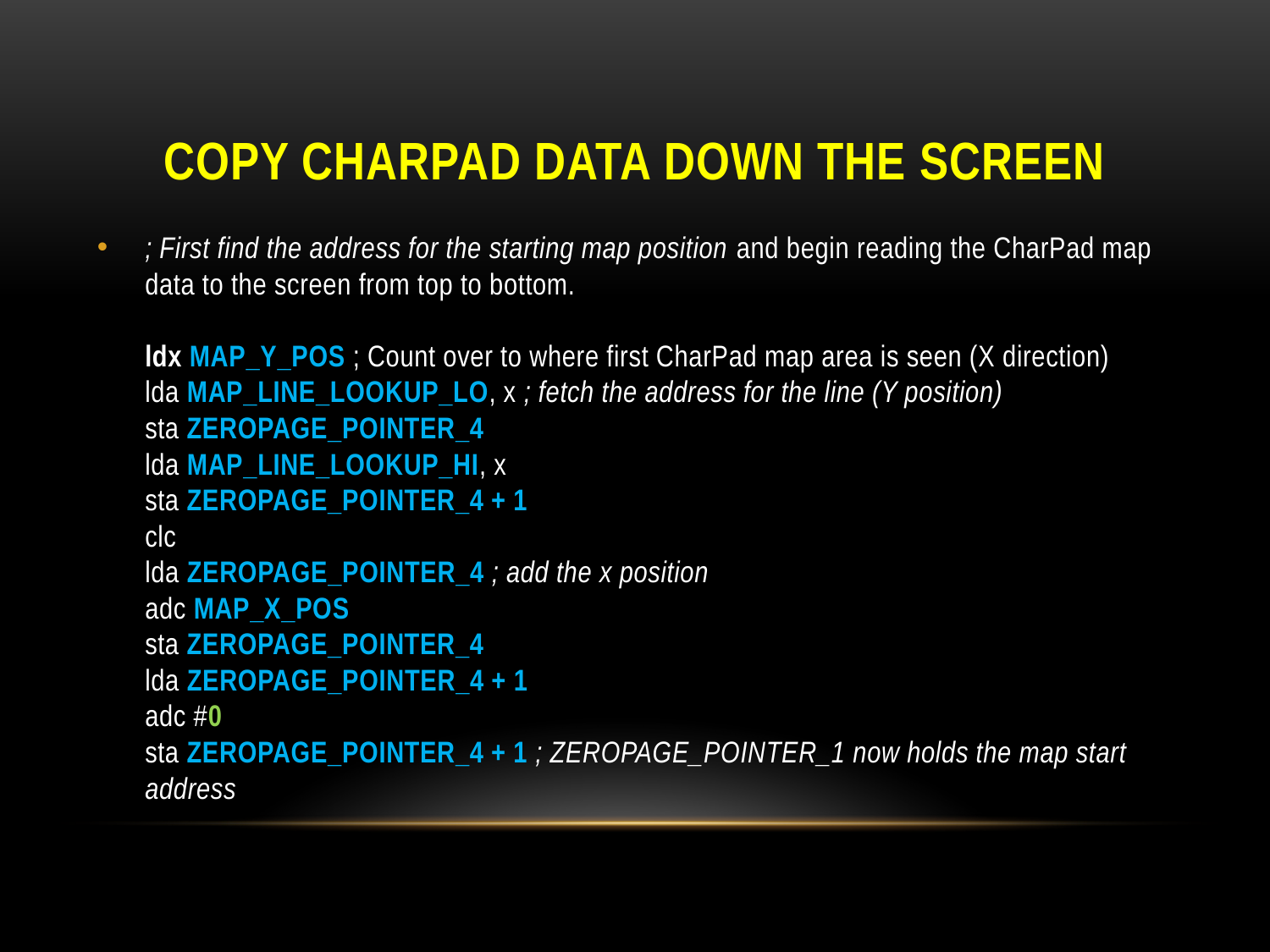

# Copy charpad data down the screen
; First find the address for the starting map position and begin reading the CharPad map data to the screen from top to bottom.
ldx MAP_Y_POS ; Count over to where first CharPad map area is seen (X direction)
lda MAP_LINE_LOOKUP_LO, x ; fetch the address for the line (Y position)
sta ZEROPAGE_POINTER_4
lda MAP_LINE_LOOKUP_HI, x
sta ZEROPAGE_POINTER_4 + 1
clc
lda ZEROPAGE_POINTER_4 ; add the x position
adc MAP_X_POS
sta ZEROPAGE_POINTER_4
lda ZEROPAGE_POINTER_4 + 1
adc #0
sta ZEROPAGE_POINTER_4 + 1 ; ZEROPAGE_POINTER_1 now holds the map start address